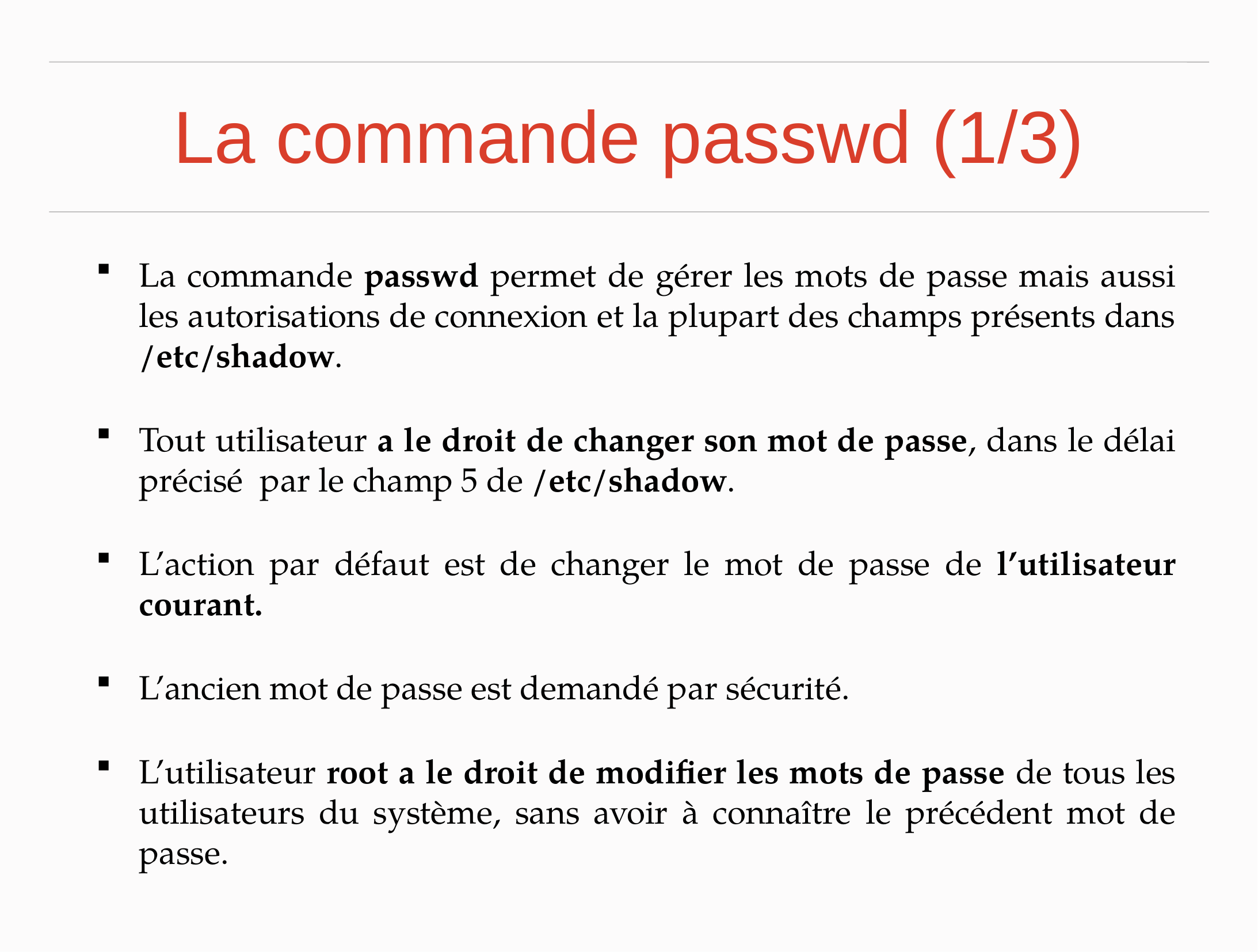

# La commande passwd (1/3)
La commande passwd permet de gérer les mots de passe mais aussi les autorisations de connexion et la plupart des champs présents dans /etc/shadow.

Tout utilisateur a le droit de changer son mot de passe, dans le délai précisé  par le champ 5 de /etc/shadow.

L’action par défaut est de changer le mot de passe de l’utilisateur courant.

L’ancien mot de passe est demandé par sécurité.

L’utilisateur root a le droit de modifier les mots de passe de tous les utilisateurs du système, sans avoir à connaître le précédent mot de passe.
32